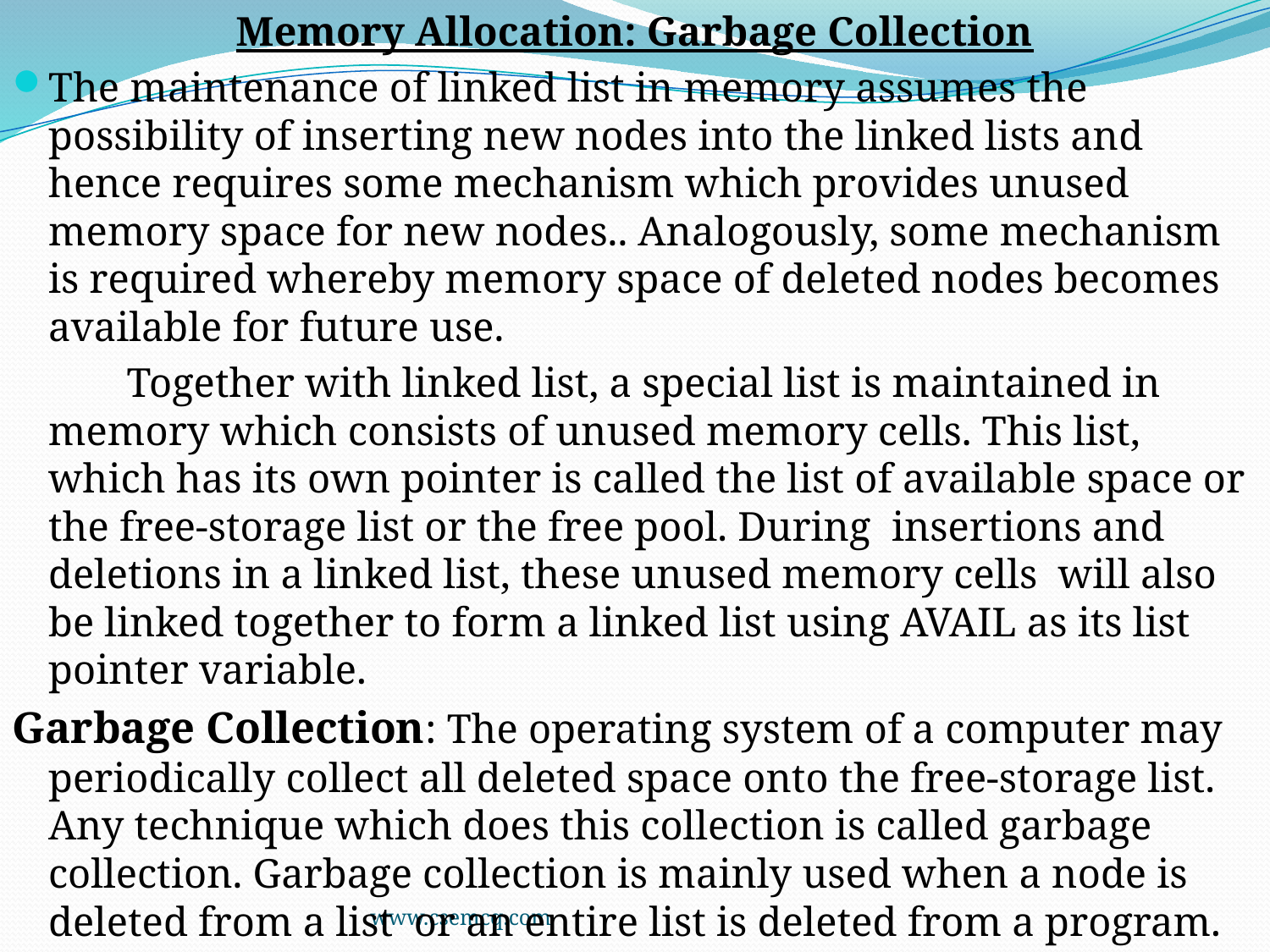

Memory Allocation: Garbage Collection
The maintenance of linked list in memory assumes the possibility of inserting new nodes into the linked lists and hence requires some mechanism which provides unused memory space for new nodes.. Analogously, some mechanism is required whereby memory space of deleted nodes becomes available for future use.
           Together with linked list, a special list is maintained in memory which consists of unused memory cells. This list, which has its own pointer is called the list of available space or the free-storage list or the free pool. During  insertions and deletions in a linked list, these unused memory cells  will also be linked together to form a linked list using AVAIL as its list pointer variable.
Garbage Collection: The operating system of a computer may periodically collect all deleted space onto the free-storage list. Any technique which does this collection is called garbage collection. Garbage collection is mainly used when a node is deleted from a list  or an entire list is deleted from a program.
www.csemcq.com